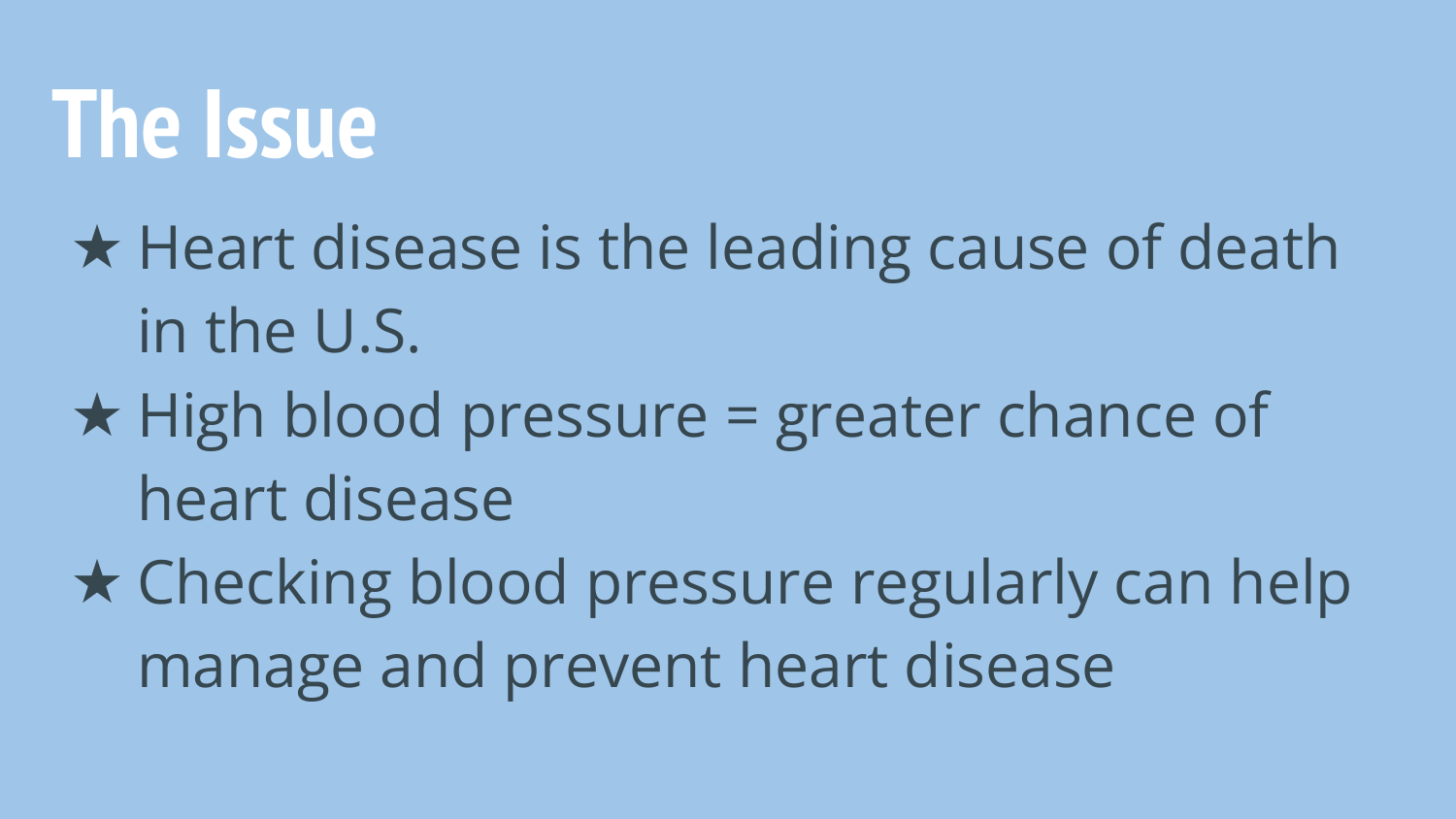

# The Issue
Heart disease is the leading cause of death in the U.S.
High blood pressure = greater chance of heart disease
Checking blood pressure regularly can help manage and prevent heart disease